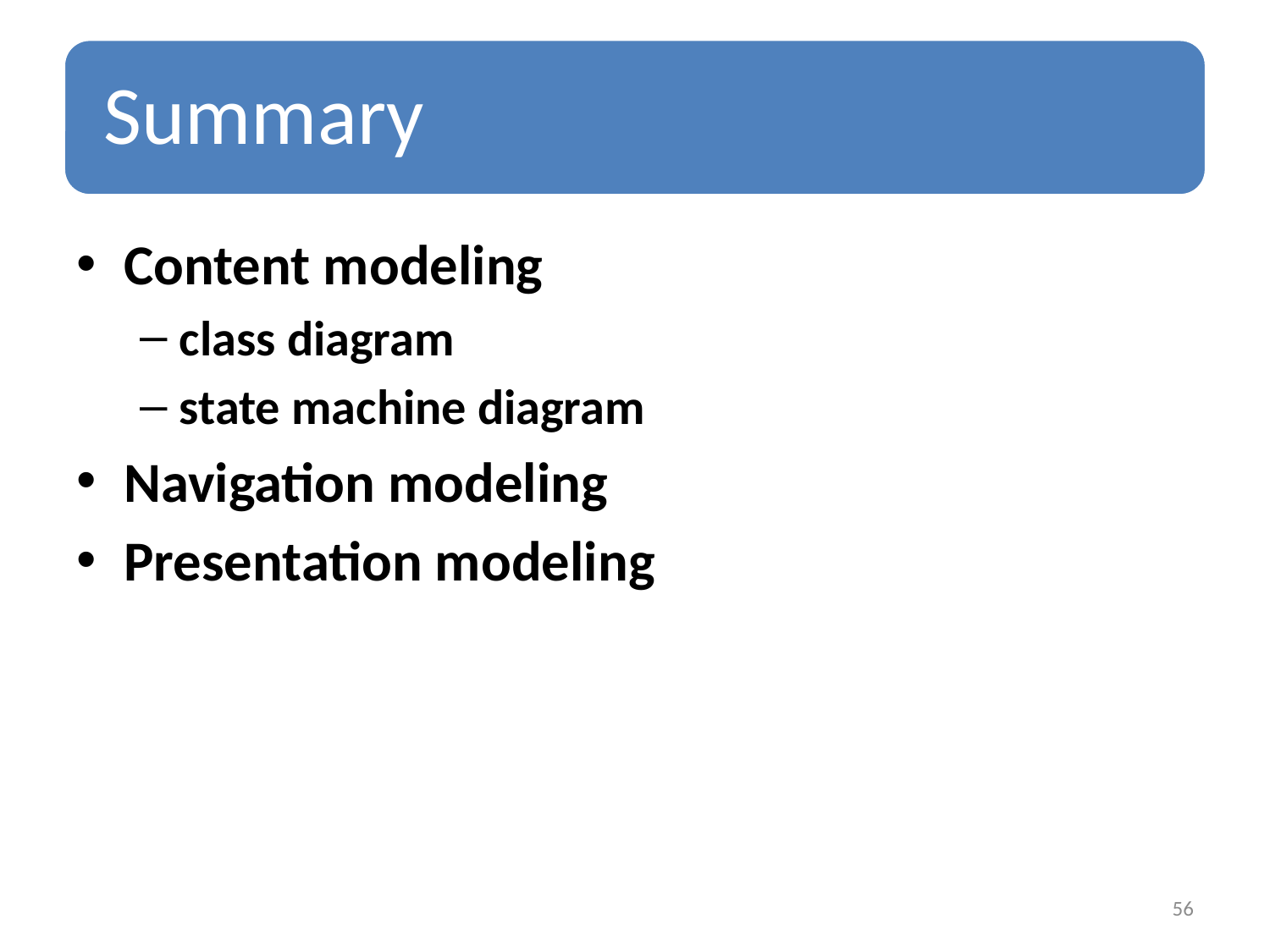

Summary
Content modeling
class diagram
state machine diagram
Navigation modeling
Presentation modeling
56